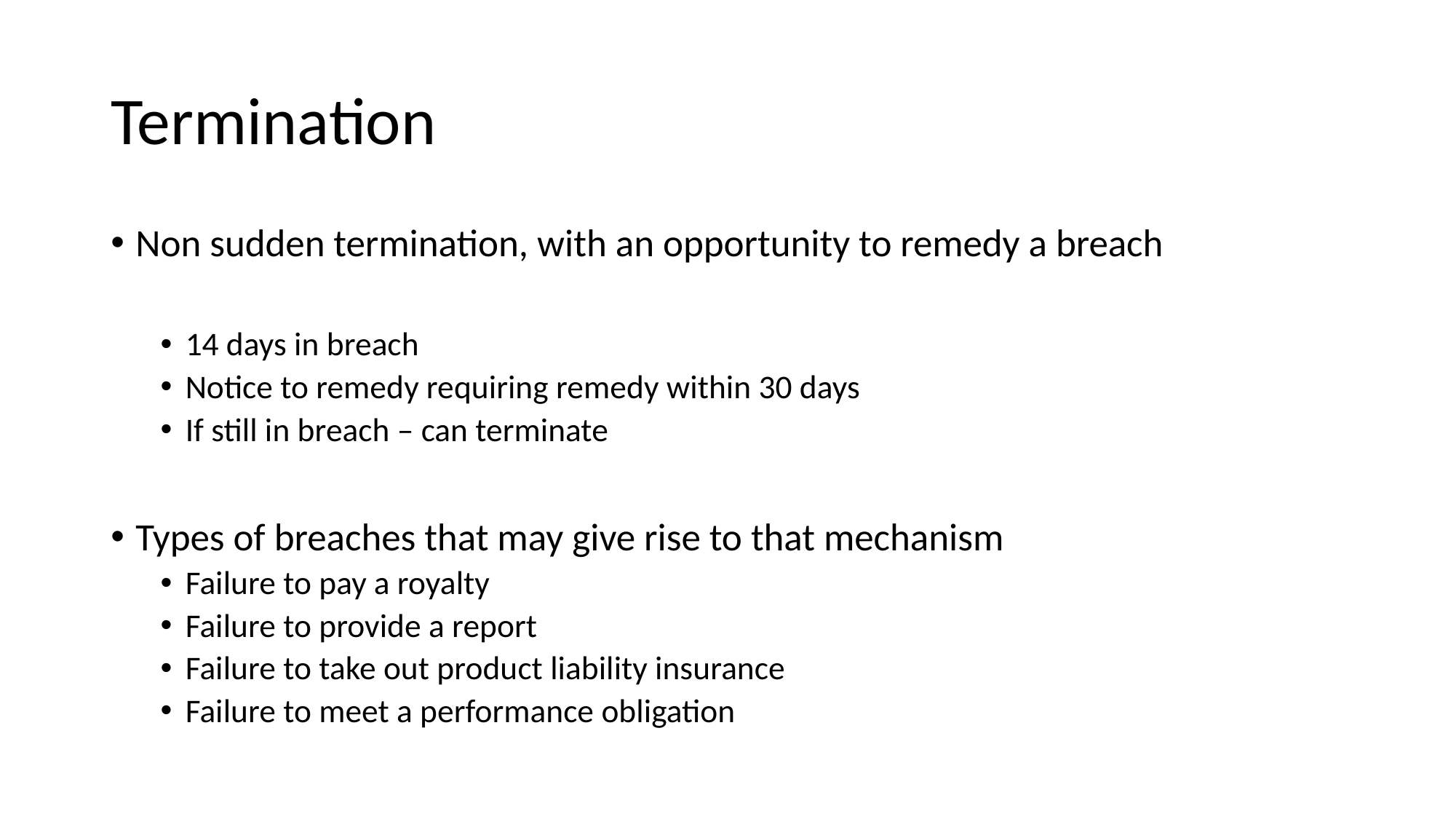

# Termination
Non sudden termination, with an opportunity to remedy a breach

14 days in breach
Notice to remedy requiring remedy within 30 days
If still in breach – can terminate

Types of breaches that may give rise to that mechanism
Failure to pay a royalty
Failure to provide a report
Failure to take out product liability insurance
Failure to meet a performance obligation